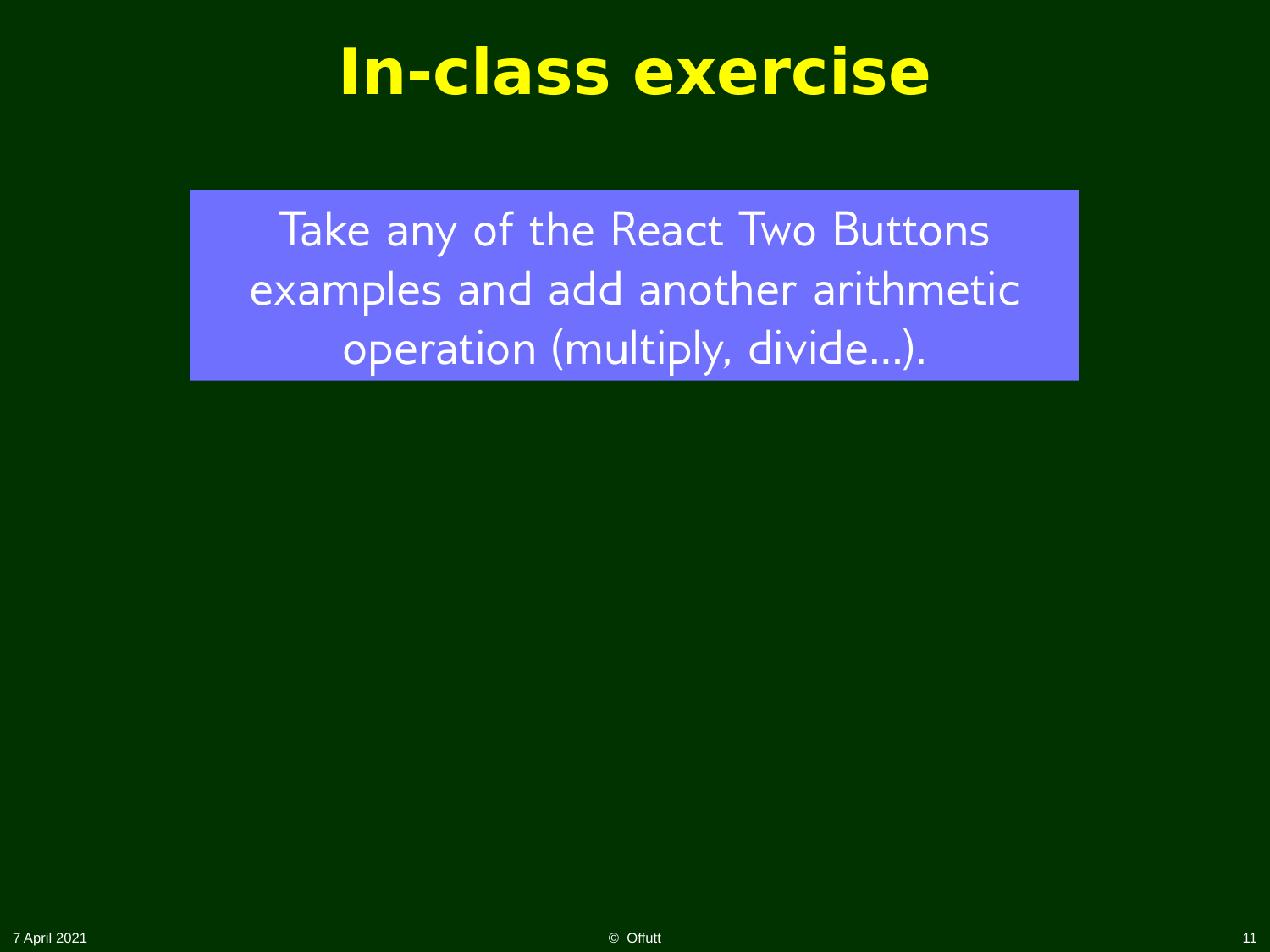

# In-class exercise
Take any of the React Two Buttons examples and add another arithmetic operation (multiply, divide…).
7 April 2021
©  Offutt
11